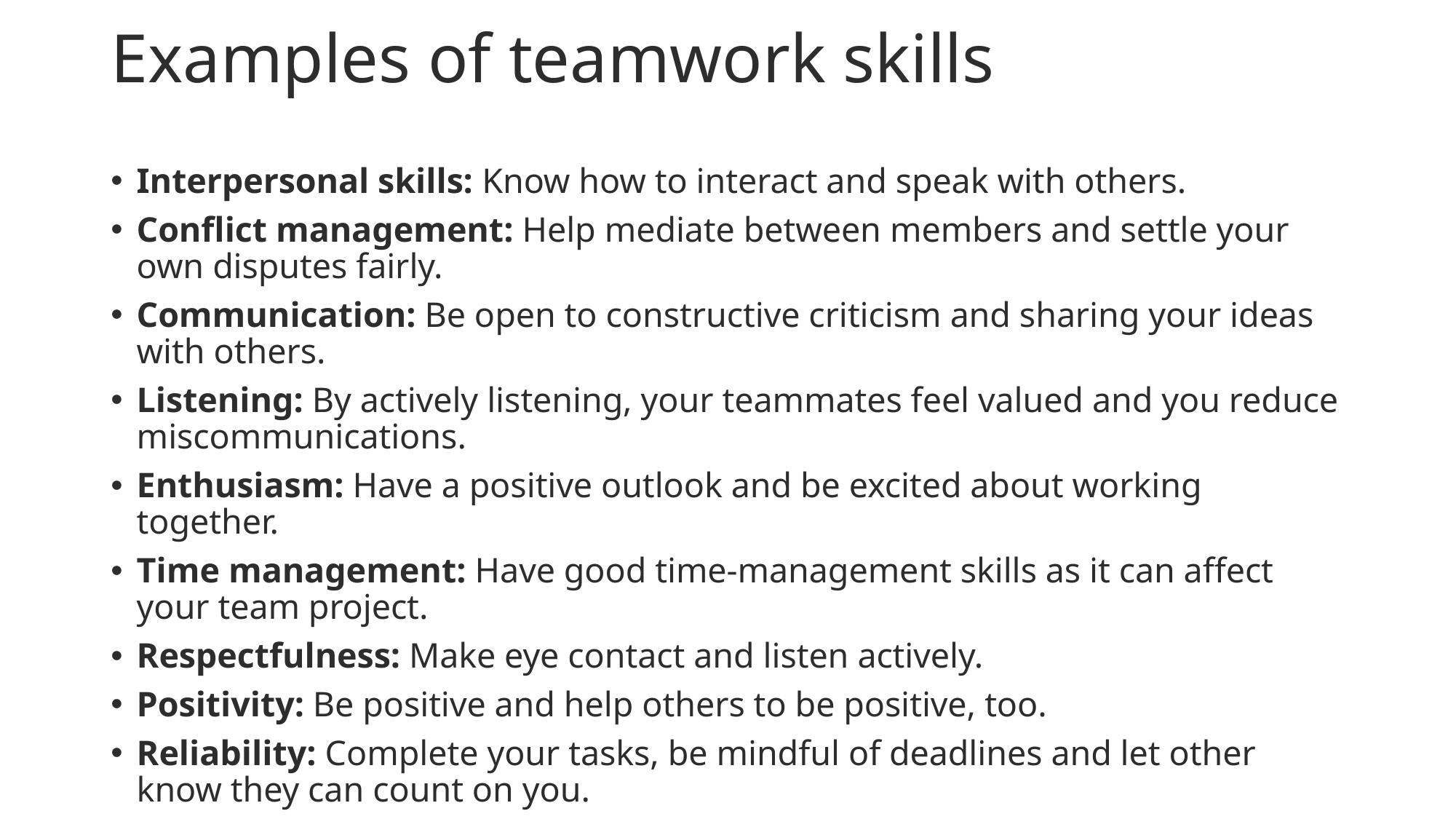

# Examples of teamwork skills
Interpersonal skills: Know how to interact and speak with others.
Conflict management: Help mediate between members and settle your own disputes fairly.
Communication: Be open to constructive criticism and sharing your ideas with others.
Listening: By actively listening, your teammates feel valued and you reduce miscommunications.
Enthusiasm: Have a positive outlook and be excited about working together.
Time management: Have good time-management skills as it can affect your team project.
Respectfulness: Make eye contact and listen actively.
Positivity: Be positive and help others to be positive, too.
Reliability: Complete your tasks, be mindful of deadlines and let other know they can count on you.